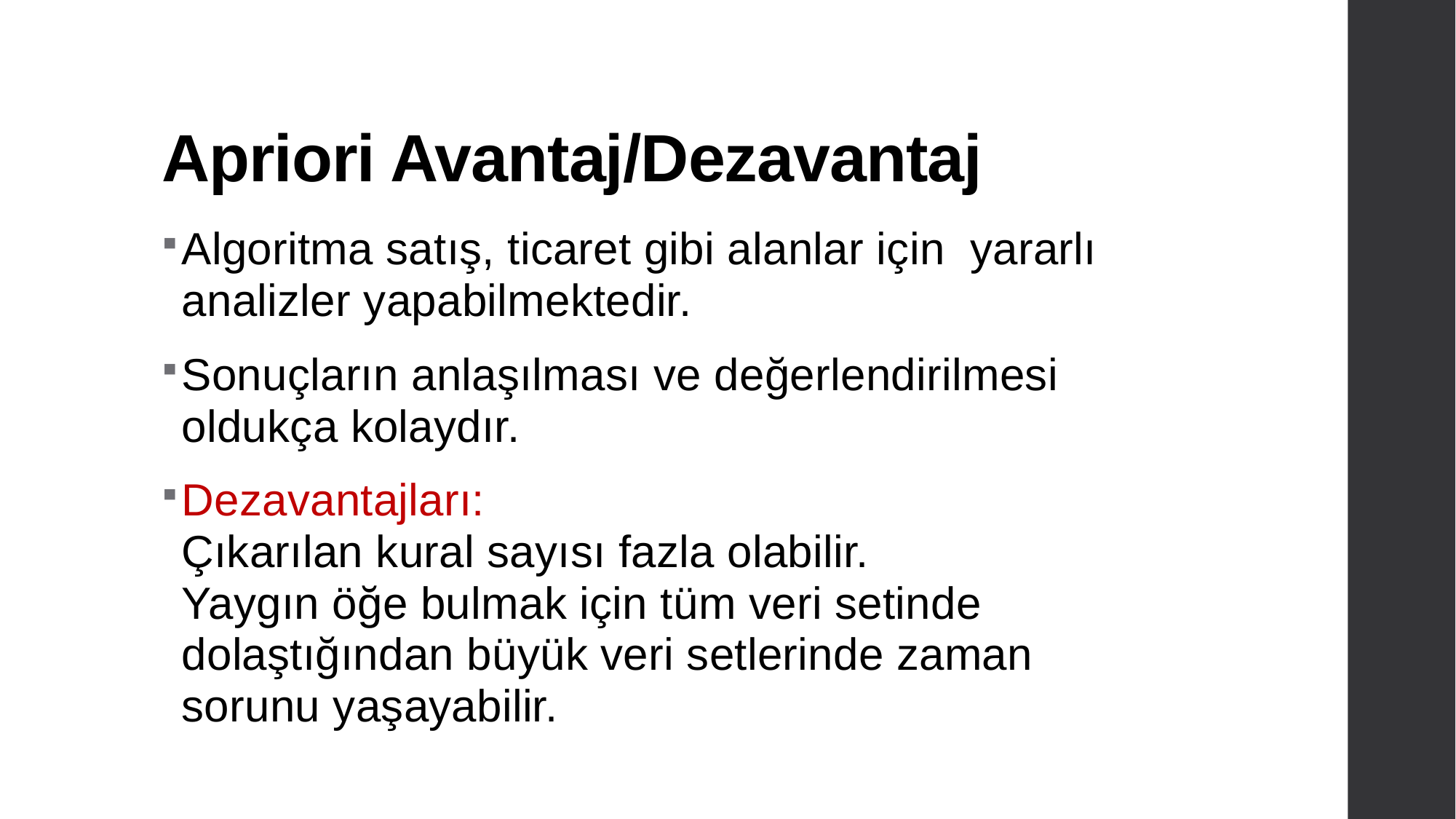

# Apriori Avantaj/Dezavantaj
Algoritma satış, ticaret gibi alanlar için  yararlı analizler yapabilmektedir.
Sonuçların anlaşılması ve değerlendirilmesi oldukça kolaydır.
Dezavantajları:
Çıkarılan kural sayısı fazla olabilir.
Yaygın öğe bulmak için tüm veri setinde dolaştığından büyük veri setlerinde zaman sorunu yaşayabilir.